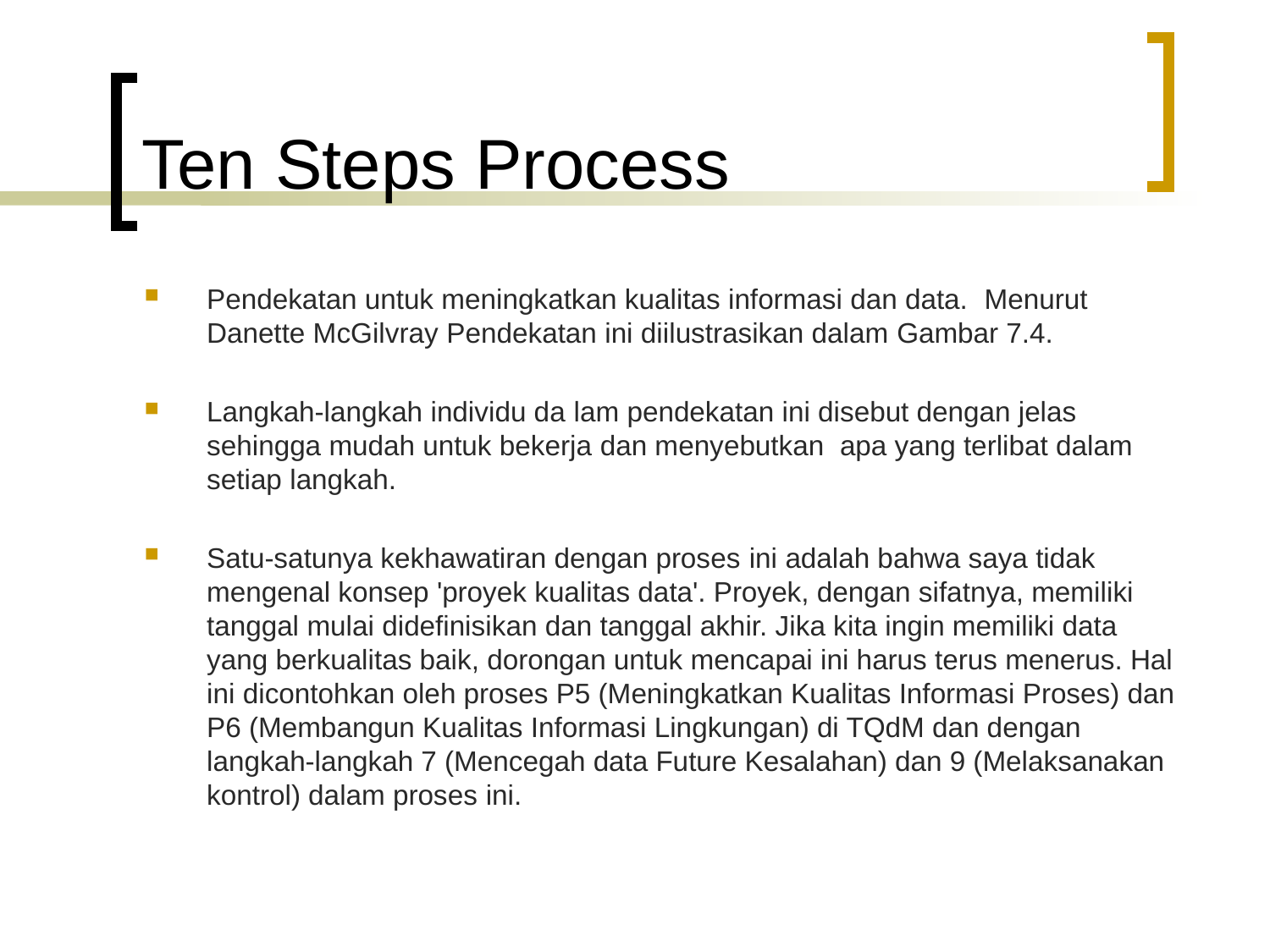

# Ten Steps Process
Pendekatan untuk meningkatkan kualitas informasi dan data.  Menurut Danette McGilvray Pendekatan ini diilustrasikan dalam Gambar 7.4.

Langkah-langkah individu da lam pendekatan ini disebut dengan jelas sehingga mudah untuk bekerja dan menyebutkan  apa yang terlibat dalam setiap langkah.

Satu-satunya kekhawatiran dengan proses ini adalah bahwa saya tidak mengenal konsep 'proyek kualitas data'. Proyek, dengan sifatnya, memiliki tanggal mulai didefinisikan dan tanggal akhir. Jika kita ingin memiliki data yang berkualitas baik, dorongan untuk mencapai ini harus terus menerus. Hal ini dicontohkan oleh proses P5 (Meningkatkan Kualitas Informasi Proses) dan P6 (Membangun Kualitas Informasi Lingkungan) di TQdM dan dengan langkah-langkah 7 (Mencegah data Future Kesalahan) dan 9 (Melaksanakan kontrol) dalam proses ini.